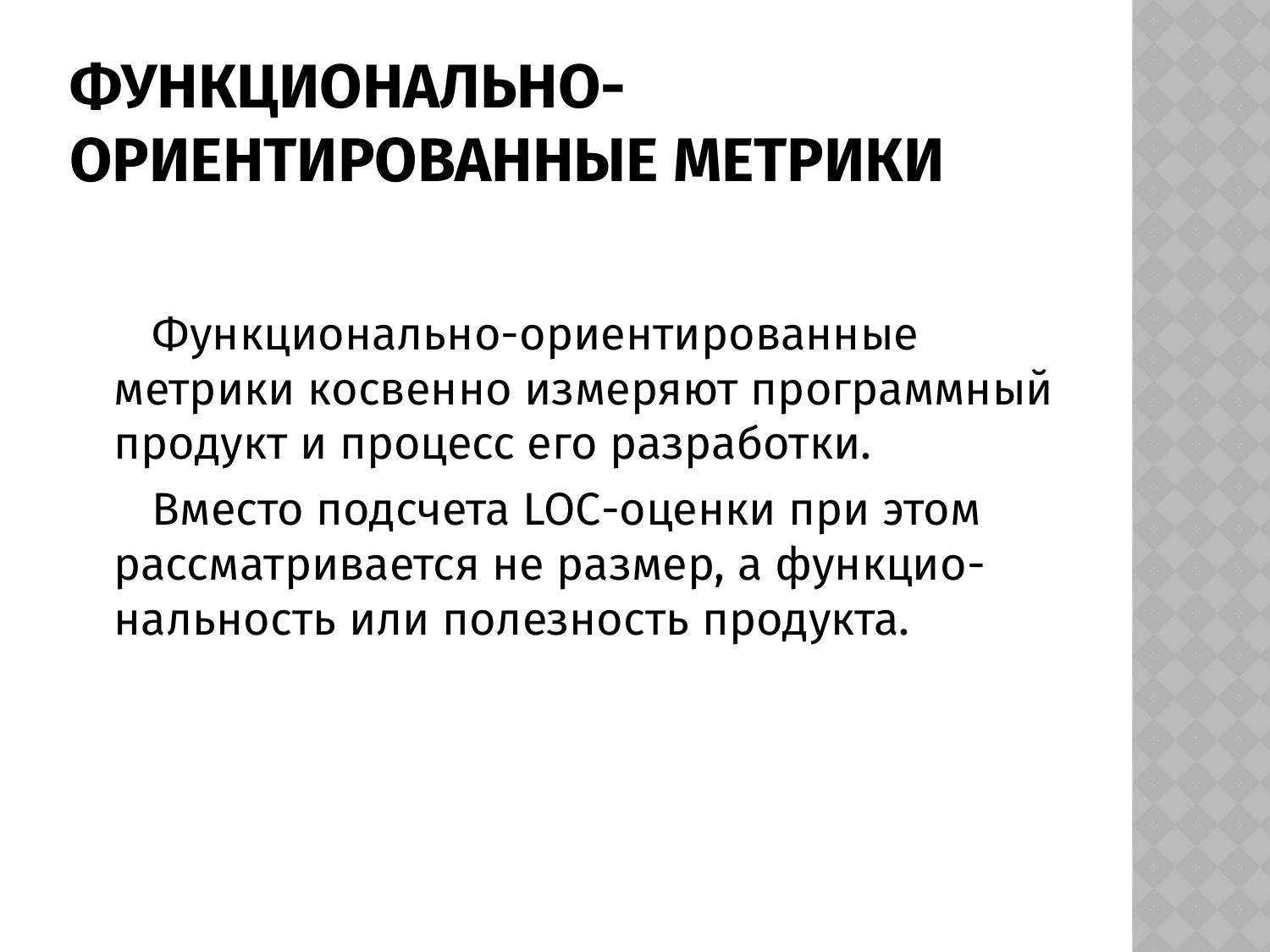

# Функционально-ориентированные метрики
Функционально-ориентированные метрики косвенно измеряют программный продукт и процесс его разработки.
Вместо подсчета LOC-оценки при этом рассматривается не размер, а функцио-нальность или полезность продукта.